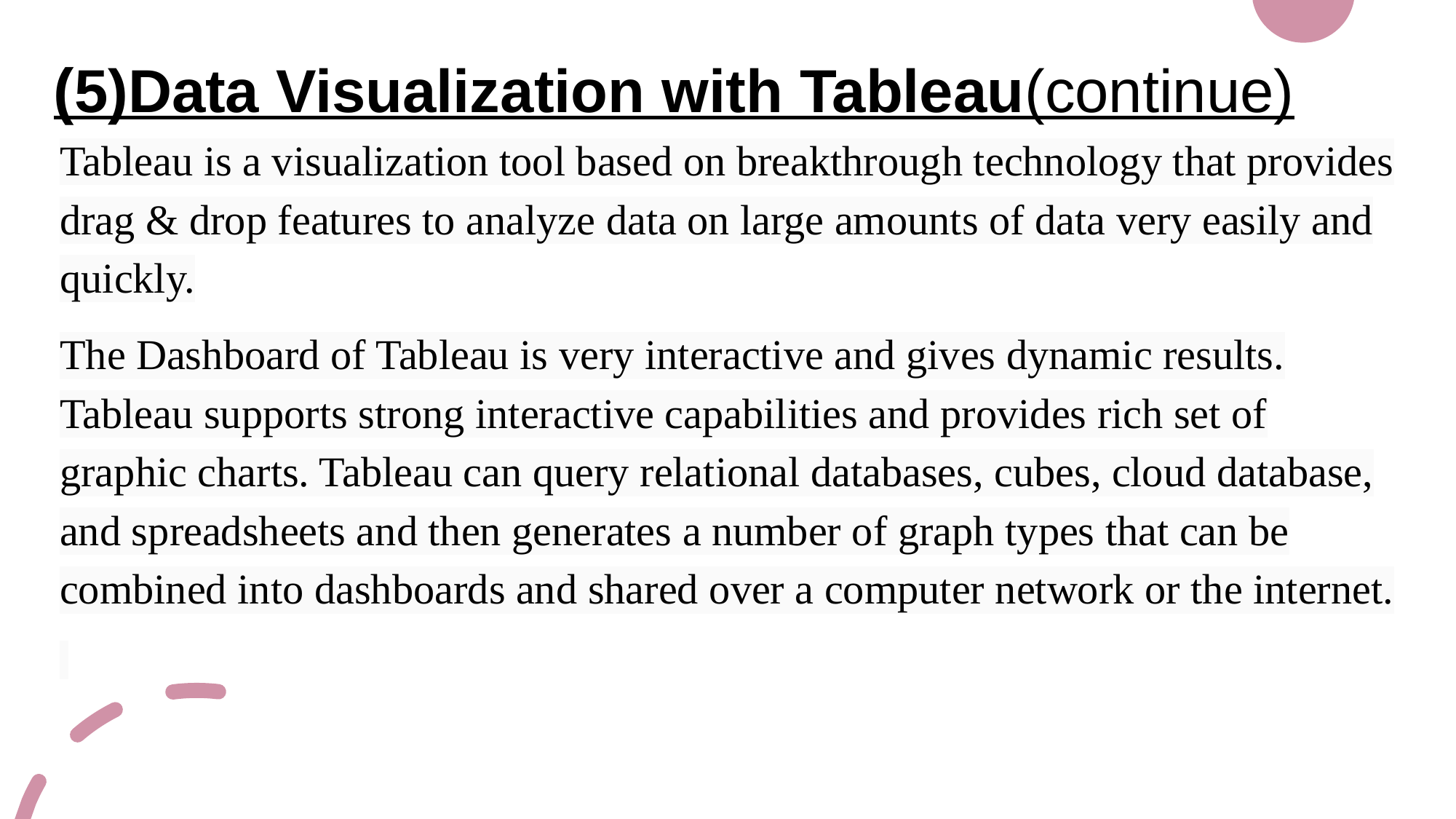

# (5)Data Visualization with Tableau(continue)

Tableau is a visualization tool based on breakthrough technology that provides drag & drop features to analyze data on large amounts of data very easily and quickly.
The Dashboard of Tableau is very interactive and gives dynamic results. Tableau supports strong interactive capabilities and provides rich set of graphic charts. Tableau can query relational databases, cubes, cloud database, and spreadsheets and then generates a number of graph types that can be combined into dashboards and shared over a computer network or the internet.